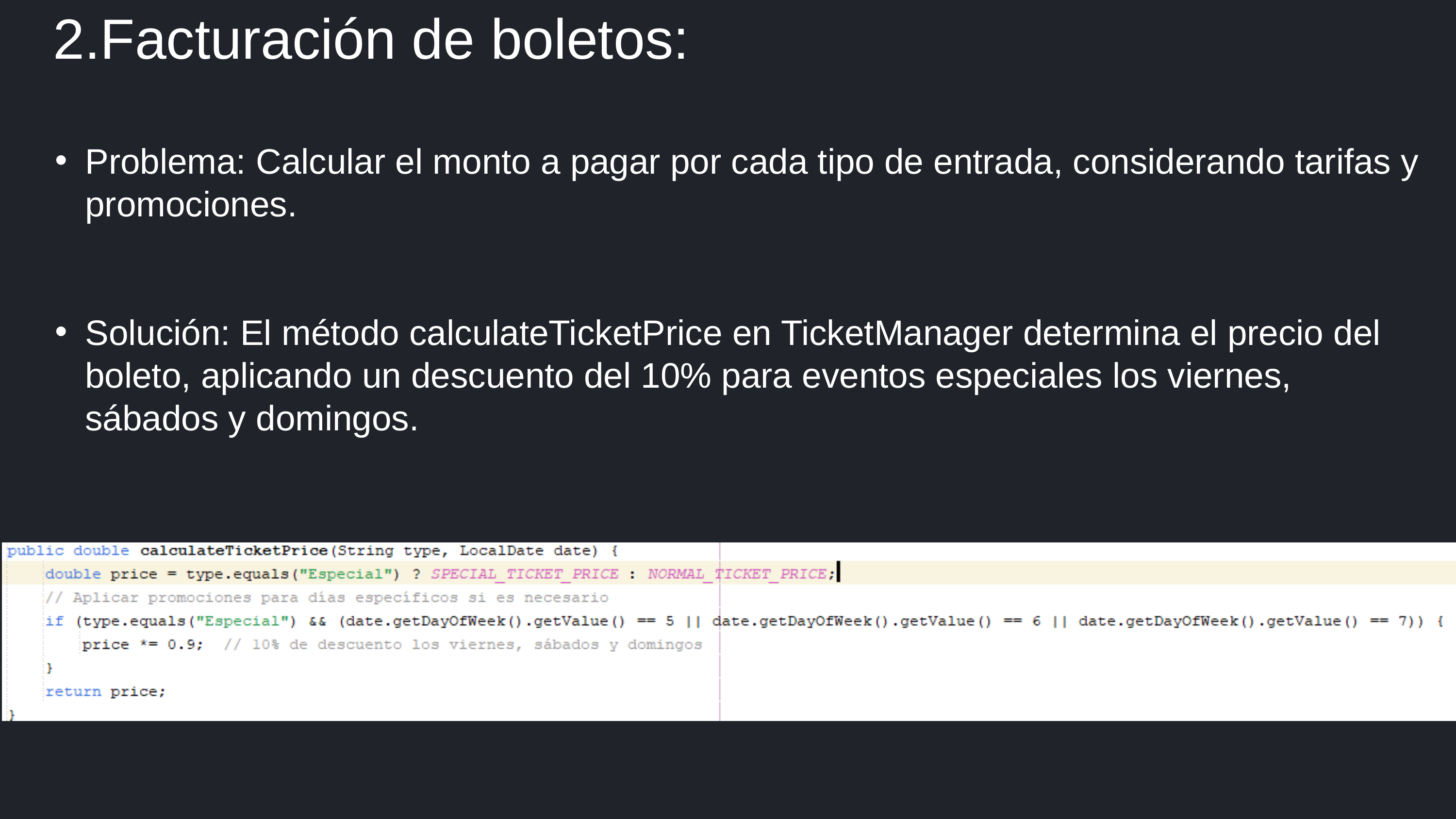

2.Facturación de boletos:
Problema: Calcular el monto a pagar por cada tipo de entrada, considerando tarifas y promociones.

Solución: El método calculateTicketPrice en TicketManager determina el precio del boleto, aplicando un descuento del 10% para eventos especiales los viernes, sábados y domingos.